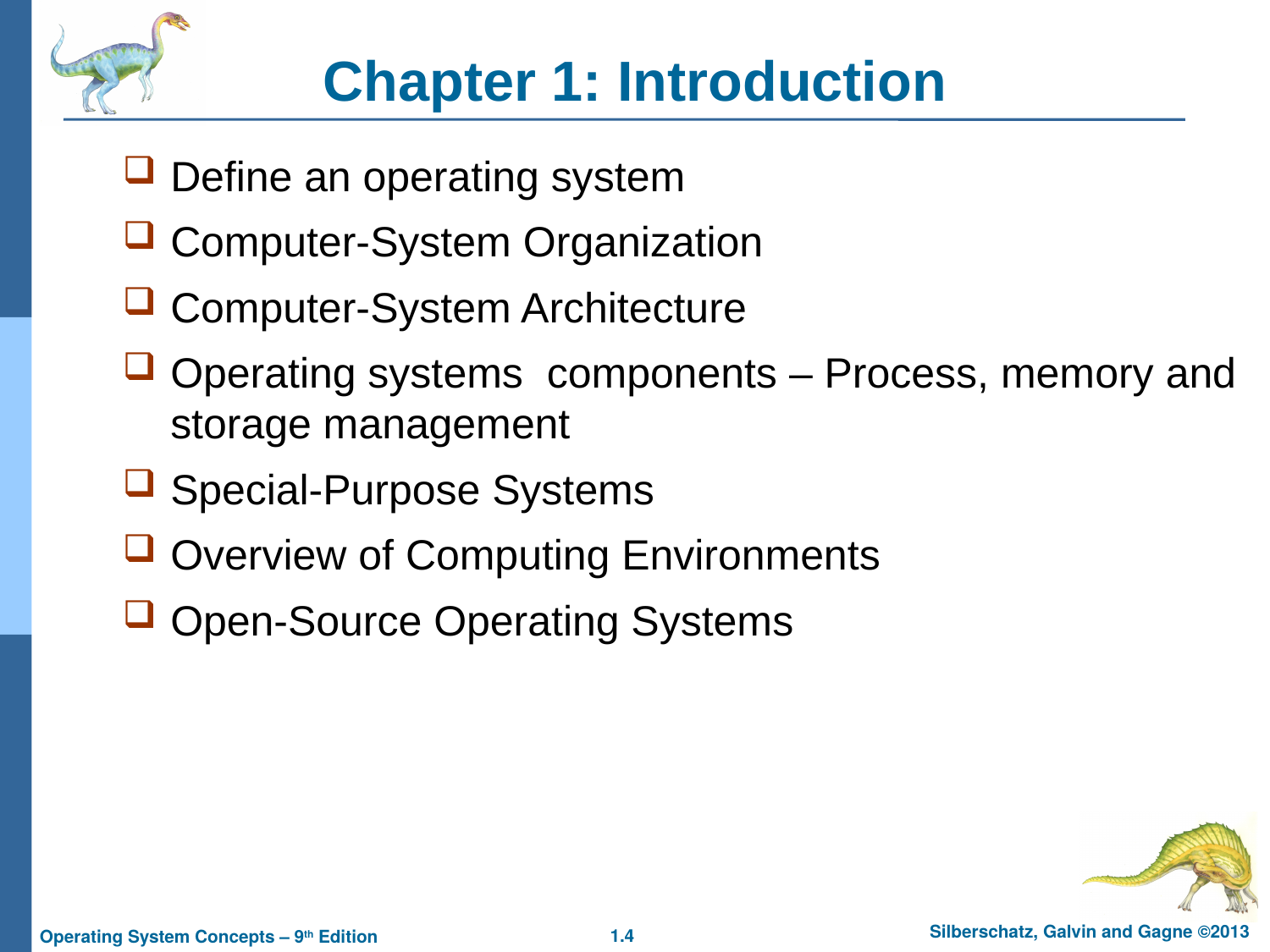

Chapter 1: Introduction
Define an operating system
Computer-System Organization
Computer-System Architecture
Operating systems  components – Process, memory and storage management
Special-Purpose Systems
Overview of Computing Environments
Open-Source Operating Systems